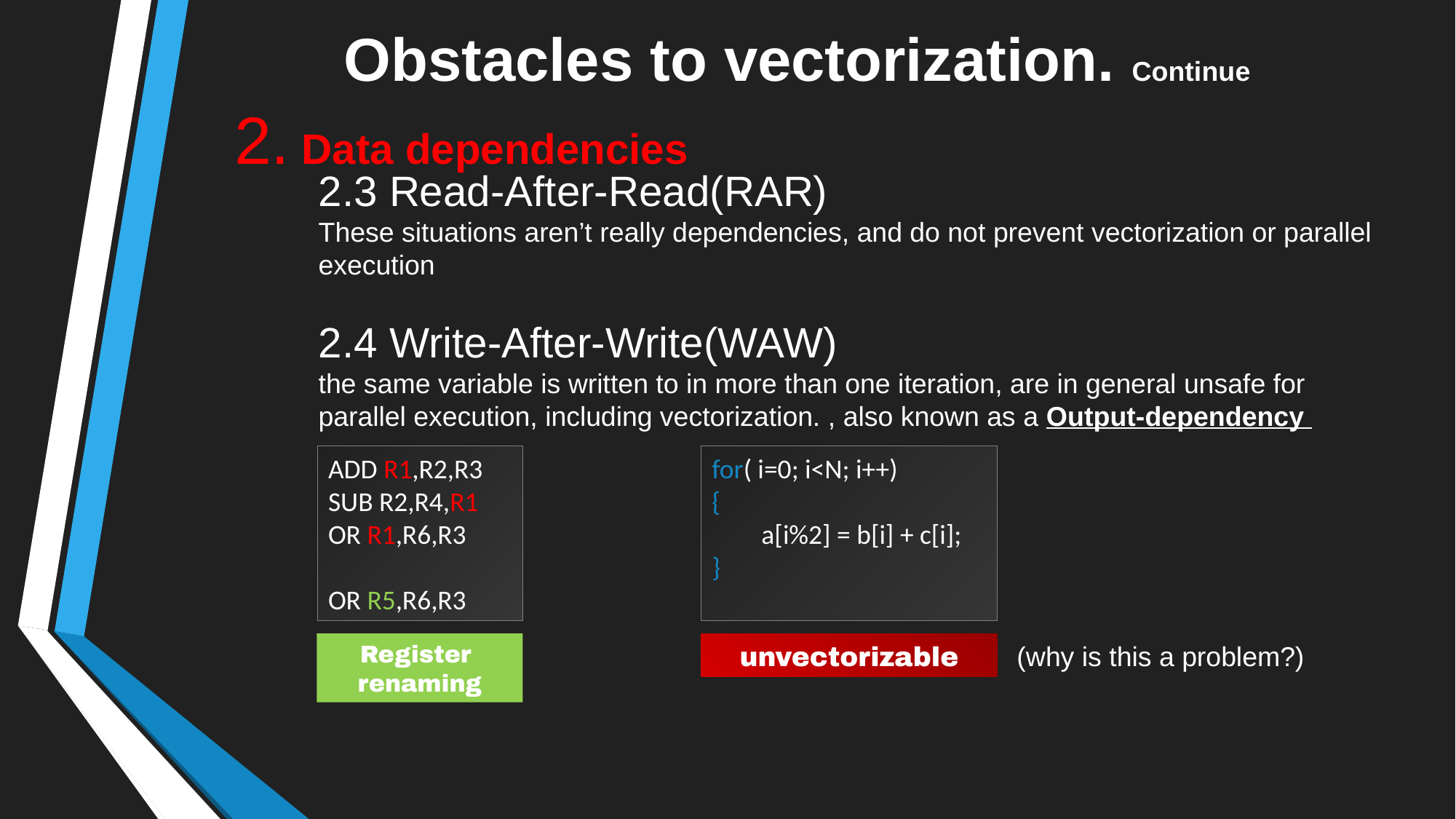

# Obstacles to vectorization. Continue
2. Data dependencies
2.3 Read-After-Read(RAR)
These situations aren’t really dependencies, and do not prevent vectorization or parallel execution

2.4 Write-After-Write(WAW)
the same variable is written to in more than one iteration, are in general unsafe for parallel execution, including vectorization. , also known as a Output-dependency

ADD R1,R2,R3
SUB R2,R4,R1
OR R1,R6,R3

OR R5,R6,R3
for( i=0; i<N; i++)
{
        a[i%2] = b[i] + c[i];
}

Register
renaming
unvectorizable
(why is this a problem?)